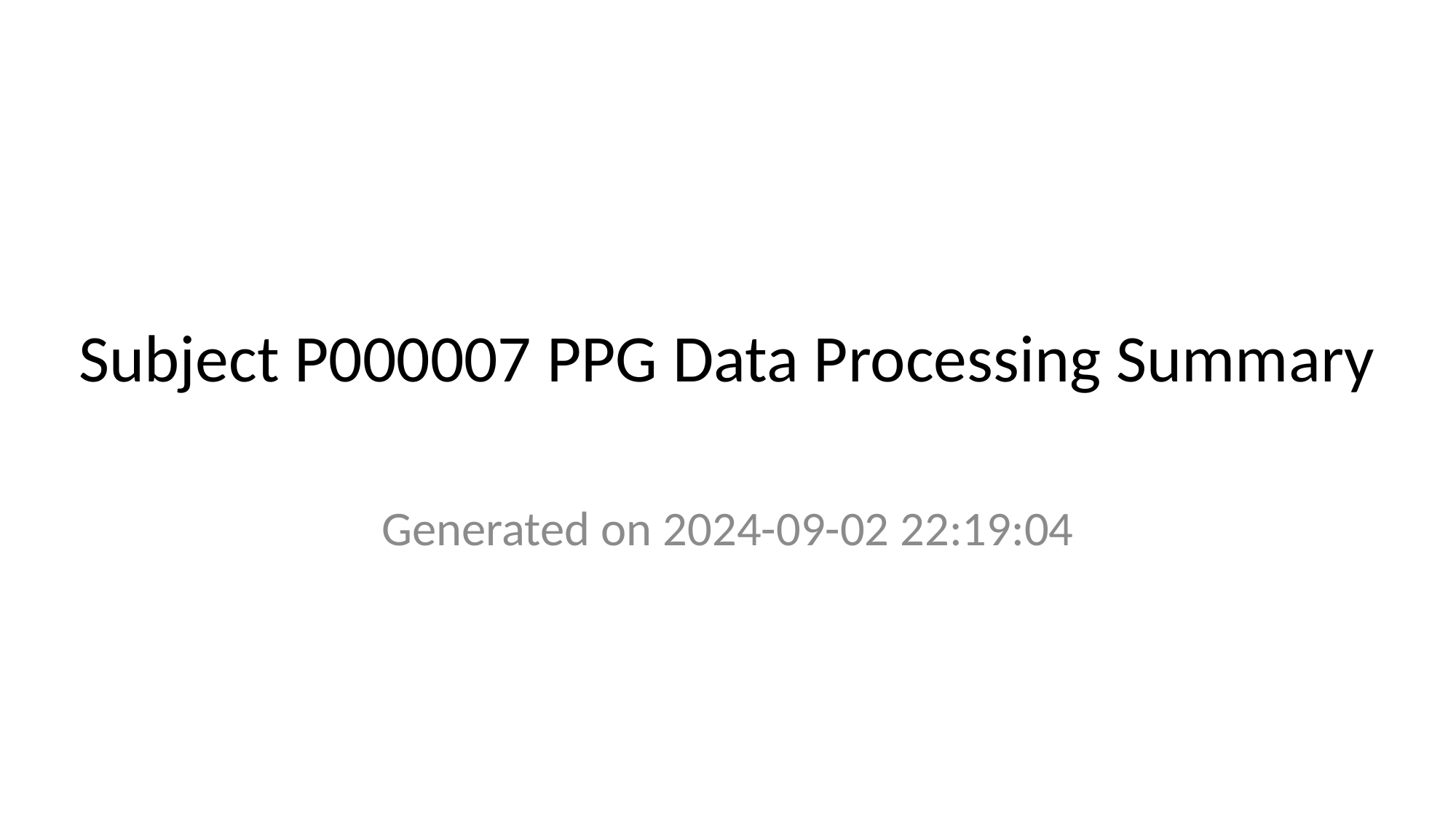

# Subject P000007 PPG Data Processing Summary
Generated on 2024-09-02 22:19:04